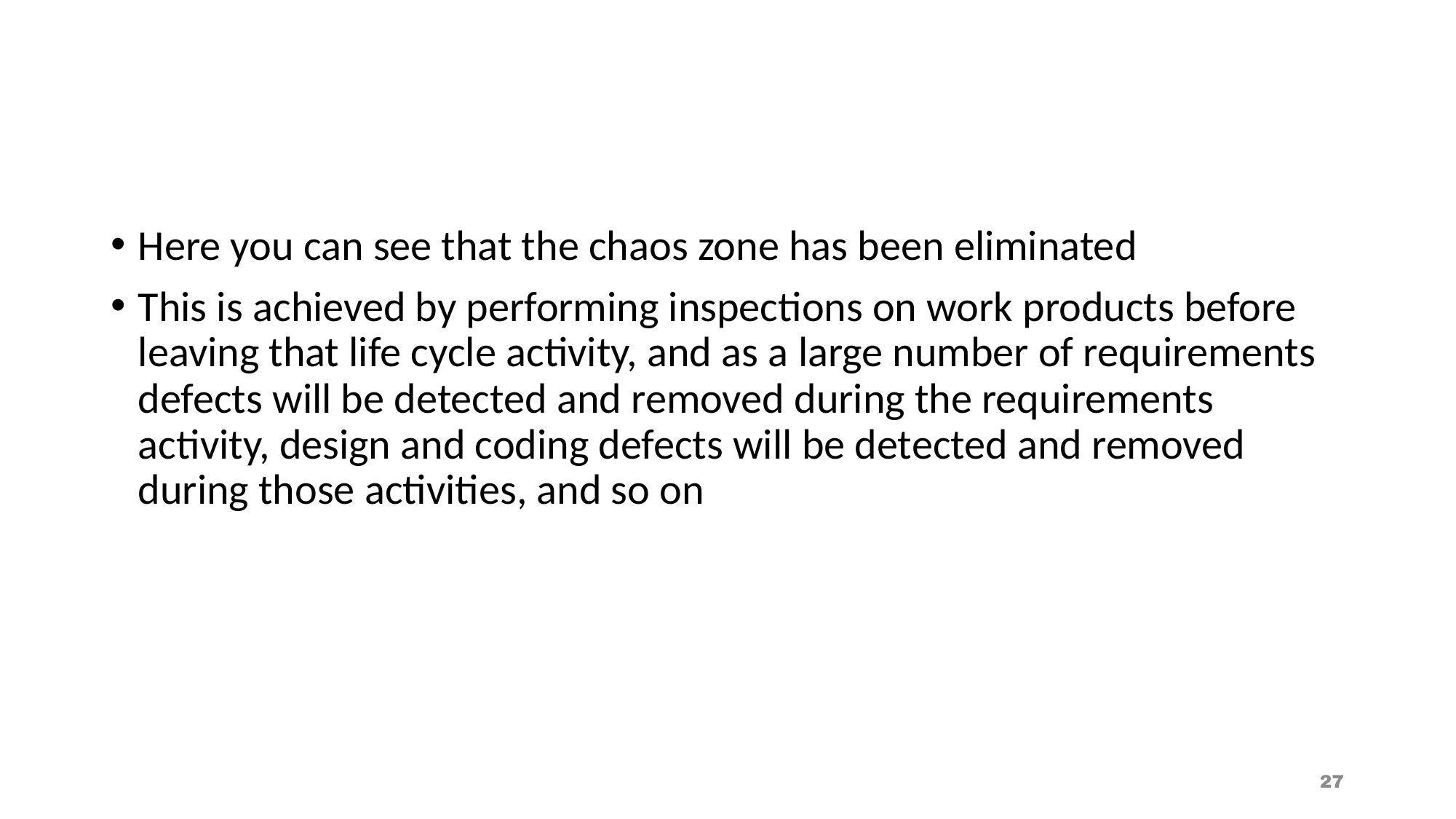

#
Here you can see that the chaos zone has been eliminated
This is achieved by performing inspections on work products before leaving that life cycle activity, and as a large number of requirements defects will be detected and removed during the requirements activity, design and coding defects will be detected and removed during those activities, and so on
27